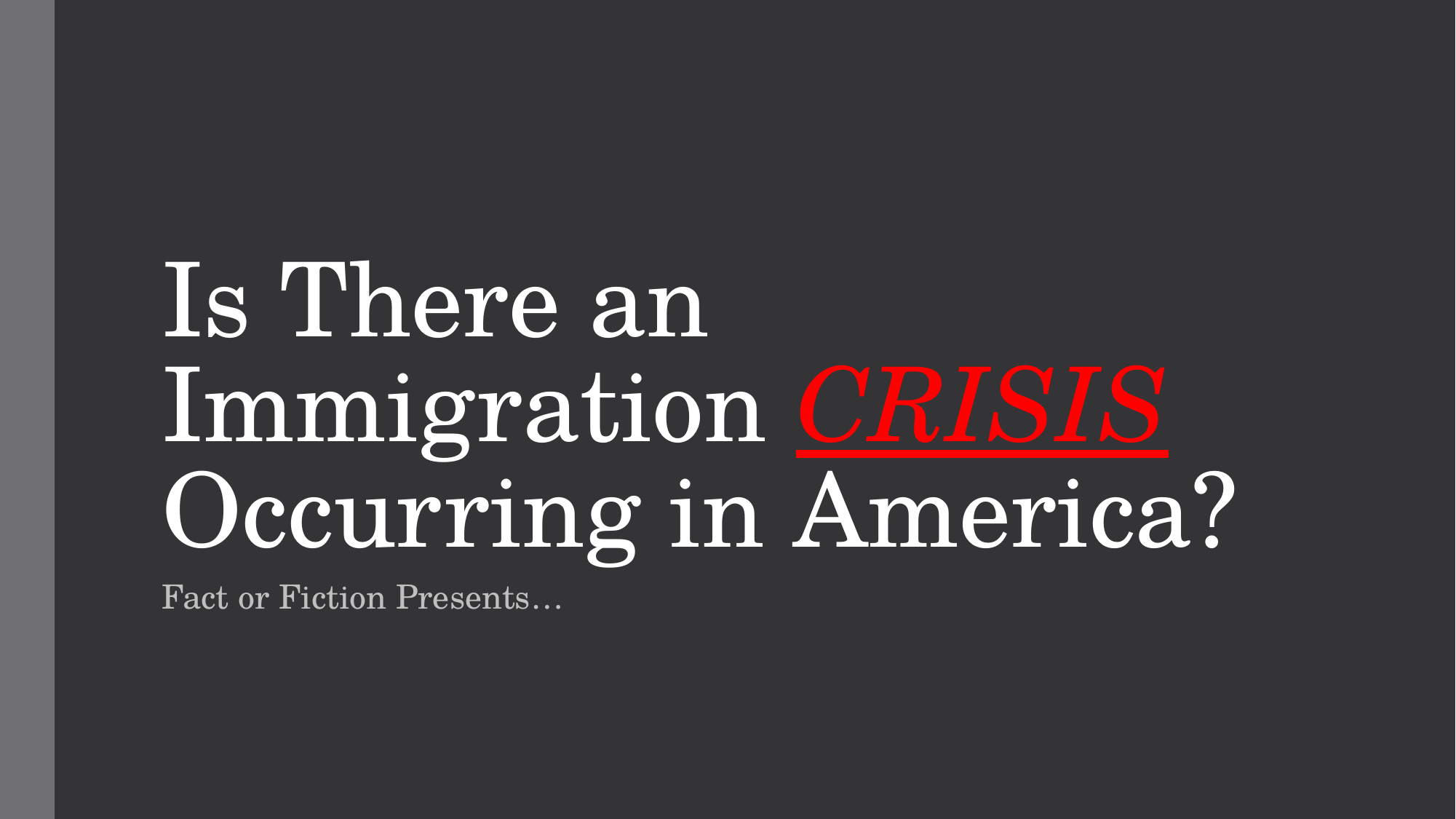

# Is There an Immigration CRISIS Occurring in America?
Fact or Fiction Presents…